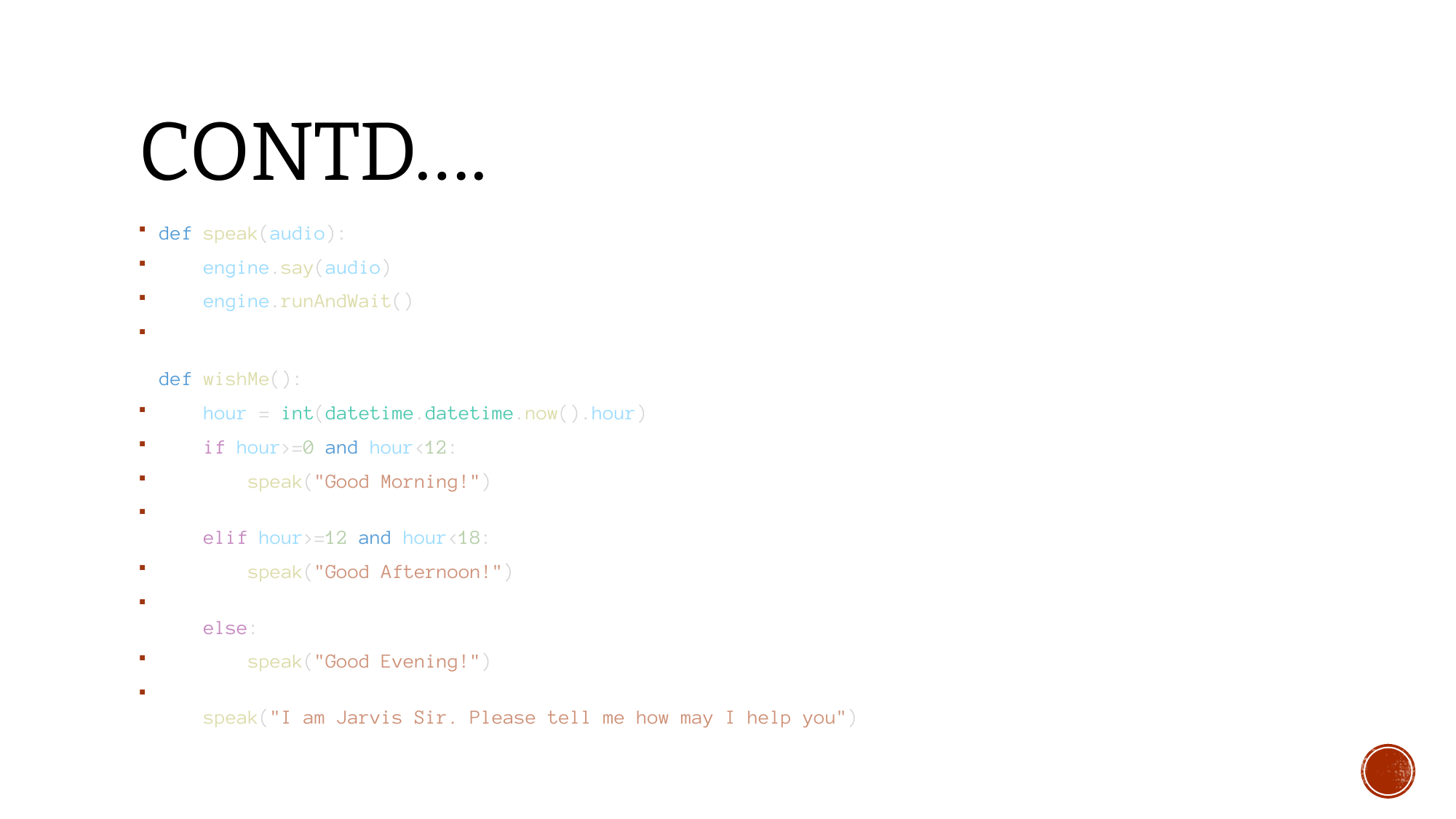

# Contd….
def speak(audio):
    engine.say(audio)
    engine.runAndWait()
def wishMe():
    hour = int(datetime.datetime.now().hour)
    if hour>=0 and hour<12:
        speak("Good Morning!")
    elif hour>=12 and hour<18:
        speak("Good Afternoon!")
    else:
        speak("Good Evening!")
    speak("I am Jarvis Sir. Please tell me how may I help you")